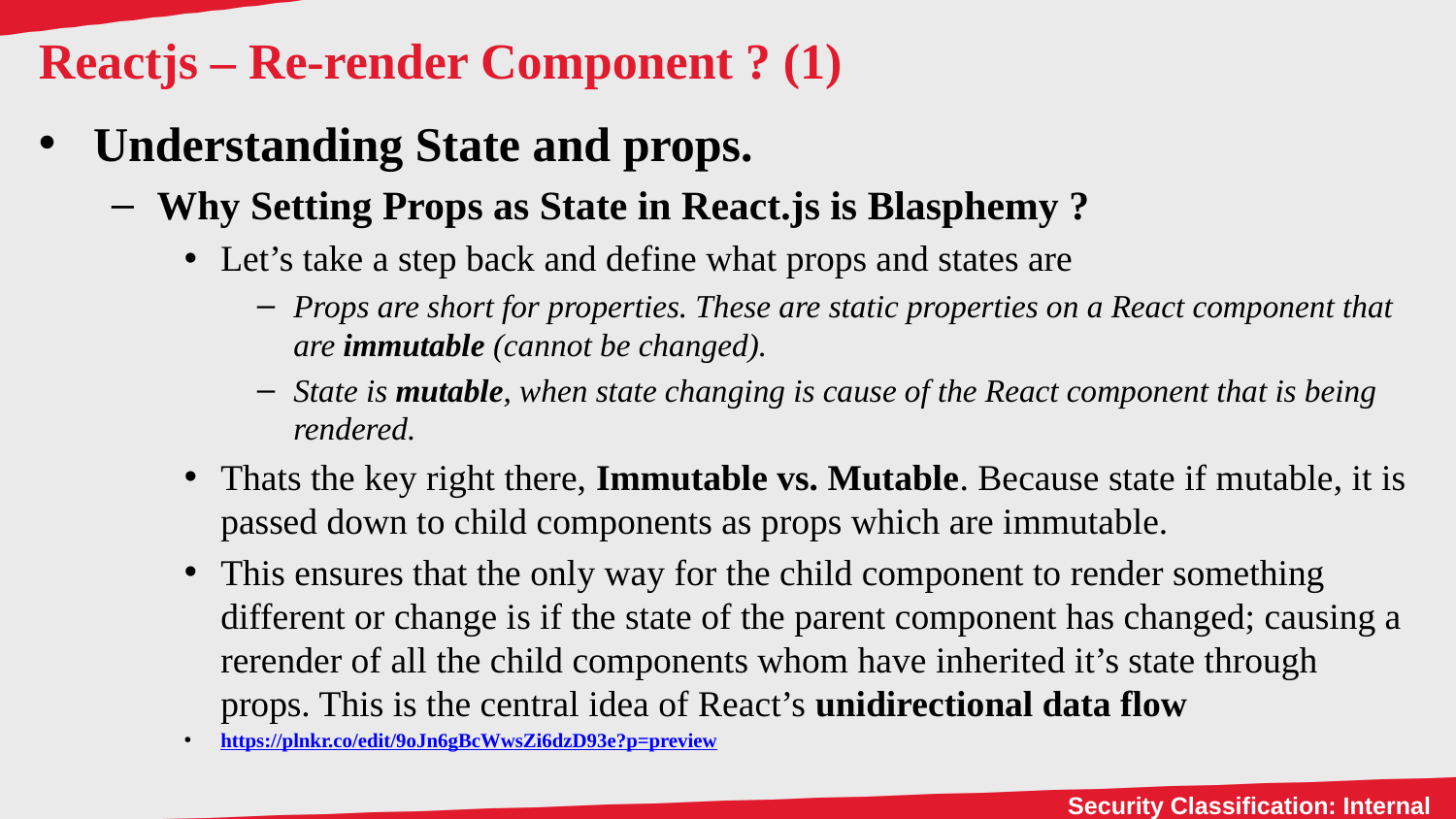

# Reactjs – Re-render Component ? (1)
Understanding State and props.
Why Setting Props as State in React.js is Blasphemy ?
Let’s take a step back and define what props and states are
Props are short for properties. These are static properties on a React component that are immutable (cannot be changed).
State is mutable, when state changing is cause of the React component that is being rendered.
Thats the key right there, Immutable vs. Mutable. Because state if mutable, it is passed down to child components as props which are immutable.
This ensures that the only way for the child component to render something different or change is if the state of the parent component has changed; causing a rerender of all the child components whom have inherited it’s state through props. This is the central idea of React’s unidirectional data flow
https://plnkr.co/edit/9oJn6gBcWwsZi6dzD93e?p=preview